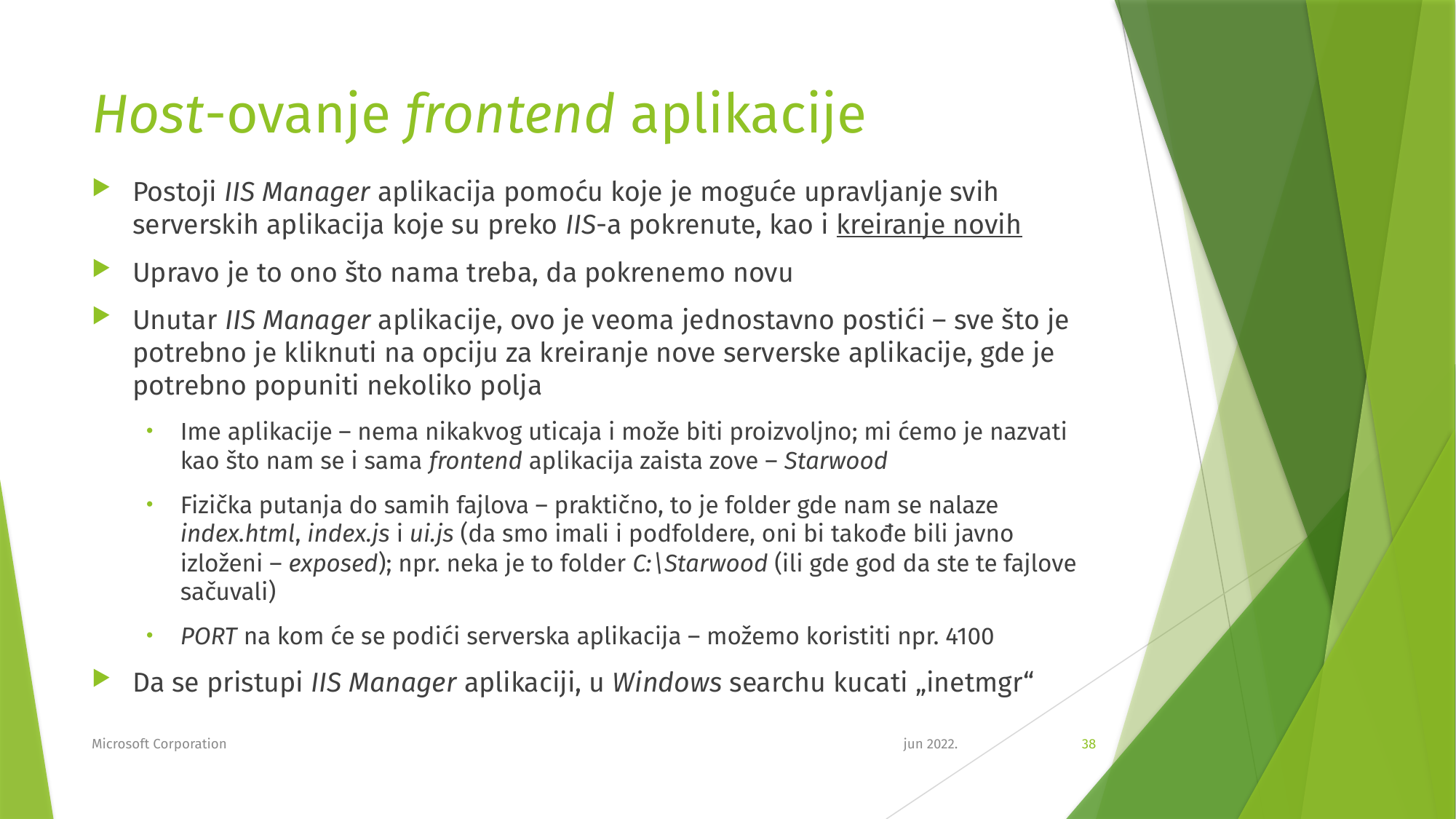

# Host-ovanje frontend aplikacije
Postoji IIS Manager aplikacija pomoću koje je moguće upravljanje svih serverskih aplikacija koje su preko IIS-a pokrenute, kao i kreiranje novih
Upravo je to ono što nama treba, da pokrenemo novu
Unutar IIS Manager aplikacije, ovo je veoma jednostavno postići – sve što je potrebno je kliknuti na opciju za kreiranje nove serverske aplikacije, gde je potrebno popuniti nekoliko polja
Ime aplikacije – nema nikakvog uticaja i može biti proizvoljno; mi ćemo je nazvati kao što nam se i sama frontend aplikacija zaista zove – Starwood
Fizička putanja do samih fajlova – praktično, to je folder gde nam se nalaze index.html, index.js i ui.js (da smo imali i podfoldere, oni bi takođe bili javno izloženi – exposed); npr. neka je to folder C:\Starwood (ili gde god da ste te fajlove sačuvali)
PORT na kom će se podići serverska aplikacija – možemo koristiti npr. 4100
Da se pristupi IIS Manager aplikaciji, u Windows searchu kucati „inetmgr“
Microsoft Corporation
jun 2022.
38